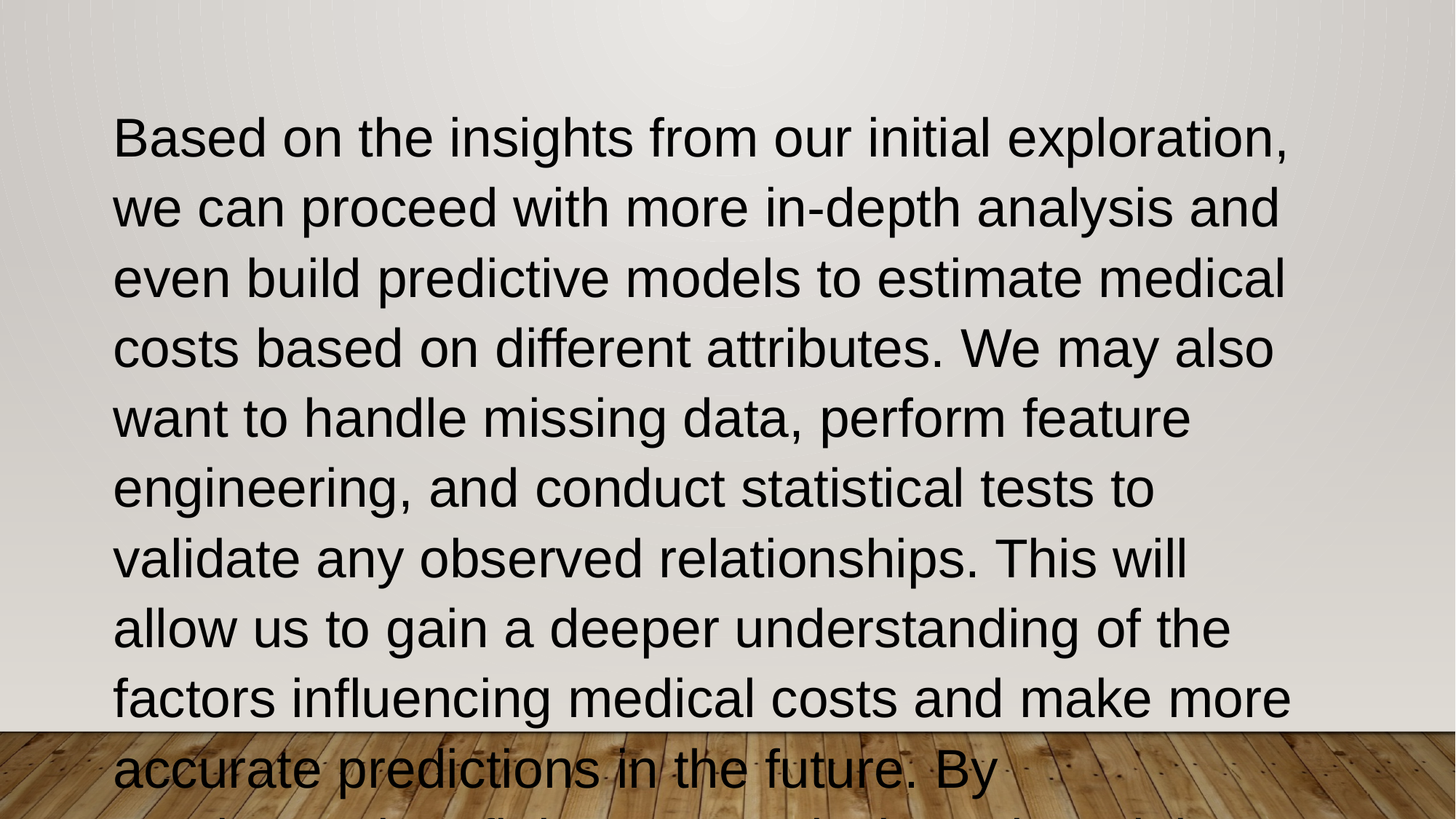

Based on the insights from our initial exploration, we can proceed with more in-depth analysis and even build predictive models to estimate medical costs based on different attributes. We may also want to handle missing data, perform feature engineering, and conduct statistical tests to validate any observed relationships. This will allow us to gain a deeper understanding of the factors influencing medical costs and make more accurate predictions in the future. By continuously refining our analysis and models, we can provide valuable insights for decision-making and improve the overall healthcare system's efficiency and effectiveness.